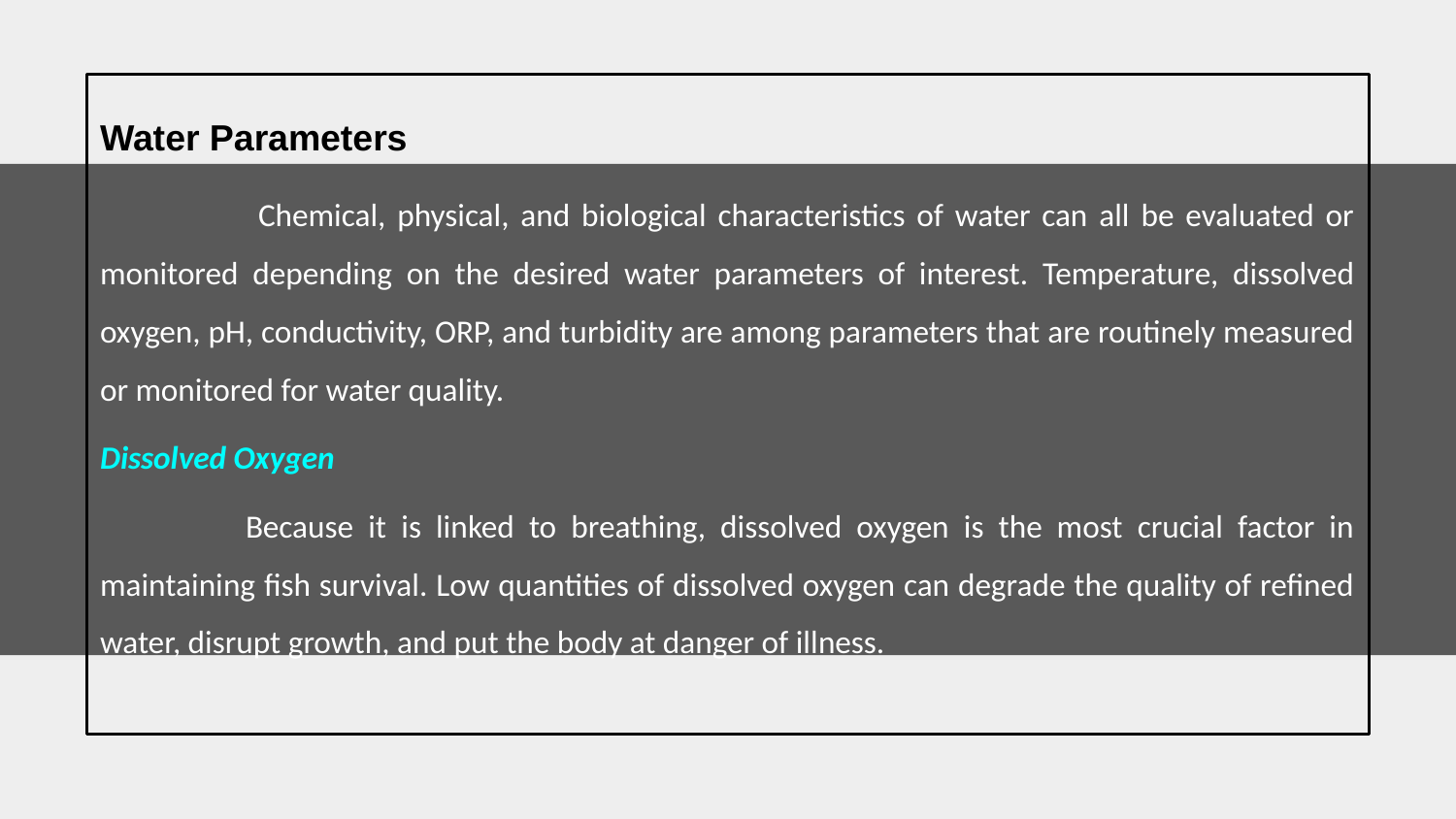

Water Parameters
	 Chemical, physical, and biological characteristics of water can all be evaluated or monitored depending on the desired water parameters of interest. Temperature, dissolved oxygen, pH, conductivity, ORP, and turbidity are among parameters that are routinely measured or monitored for water quality.
Dissolved Oxygen
	Because it is linked to breathing, dissolved oxygen is the most crucial factor in maintaining fish survival. Low quantities of dissolved oxygen can degrade the quality of refined water, disrupt growth, and put the body at danger of illness.